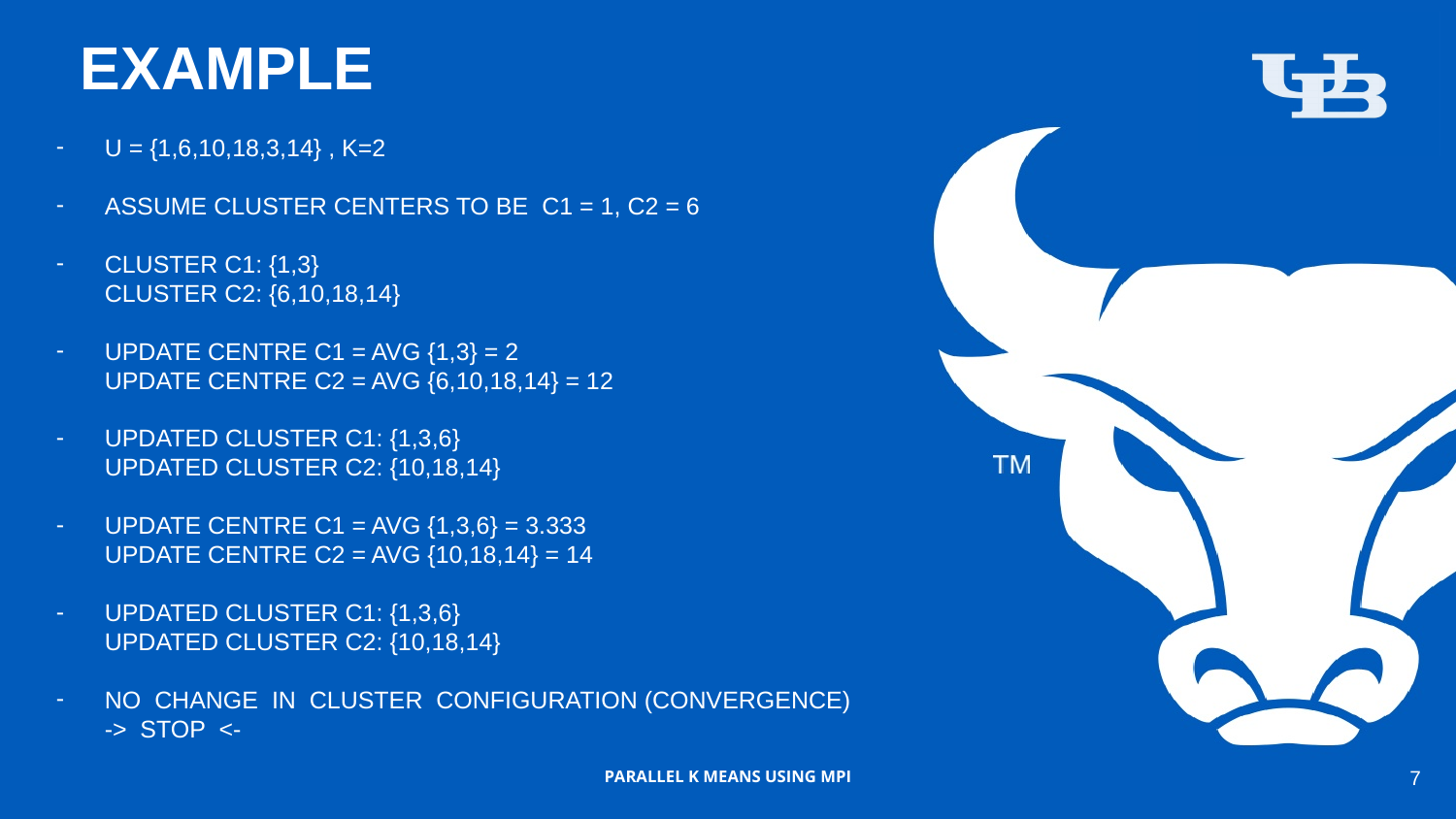

# EXAMPLE
U = {1,6,10,18,3,14} , K=2

ASSUME CLUSTER CENTERS TO BE  C1 = 1, C2 = 6

CLUSTER C1: {1,3}
CLUSTER C2: {6,10,18,14}

UPDATE CENTRE C1 = AVG {1,3} = 2
UPDATE CENTRE C2 = AVG {6,10,18,14} = 12

UPDATED CLUSTER C1: {1,3,6}
UPDATED CLUSTER C2: {10,18,14}

UPDATE CENTRE C1 = AVG {1,3,6} = 3.333
UPDATE CENTRE C2 = AVG {10,18,14} = 14

UPDATED CLUSTER C1: {1,3,6}
UPDATED CLUSTER C2: {10,18,14}

NO  CHANGE  IN  CLUSTER  CONFIGURATION (CONVERGENCE)
->  STOP  <-

7